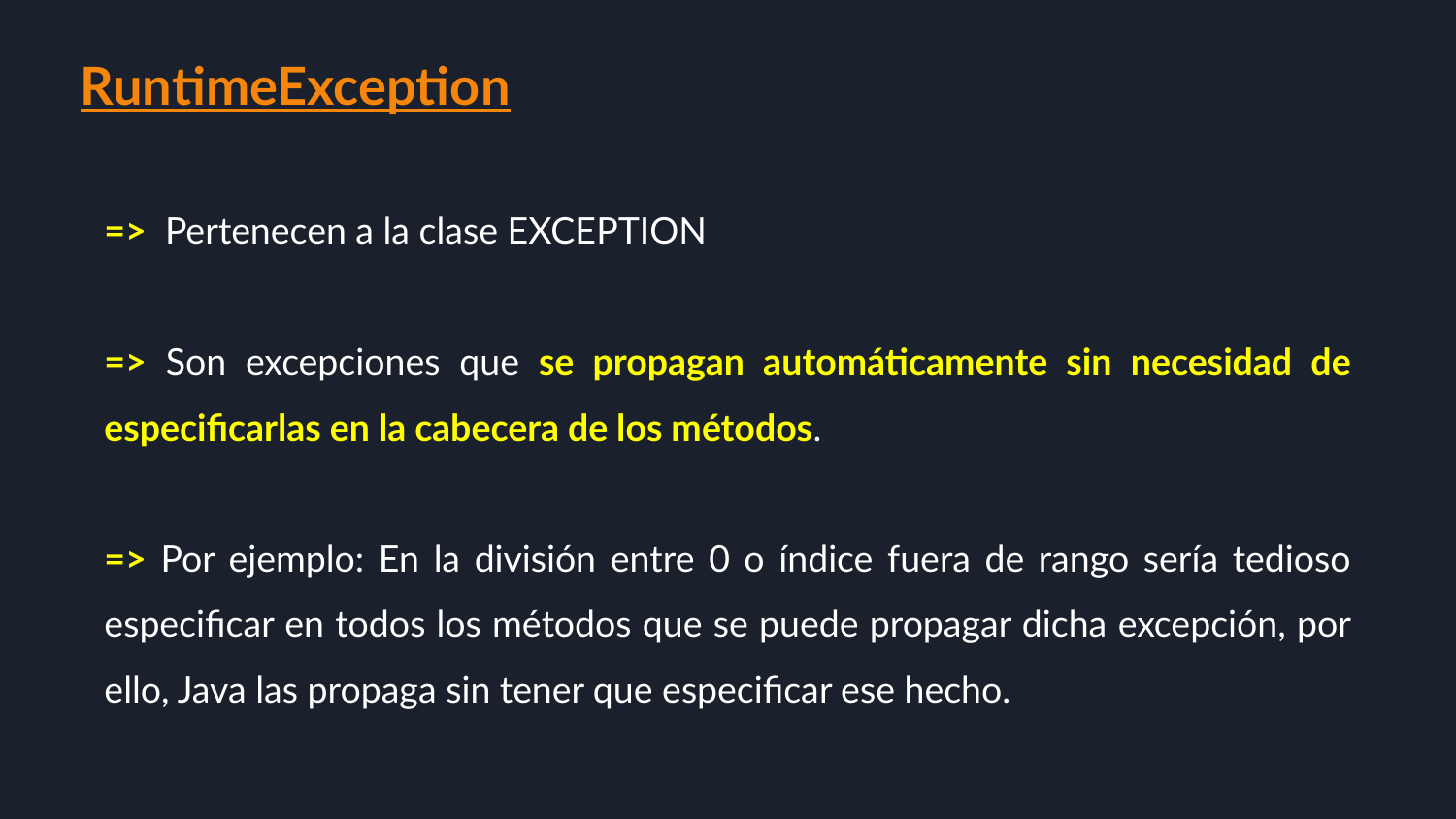

RuntimeException
=>  Pertenecen a la clase EXCEPTION

=> Son excepciones que se propagan automáticamente sin necesidad de especificarlas en la cabecera de los métodos.

=> Por ejemplo: En la división entre 0 o índice fuera de rango sería tedioso especificar en todos los métodos que se puede propagar dicha excepción, por ello, Java las propaga sin tener que especificar ese hecho.